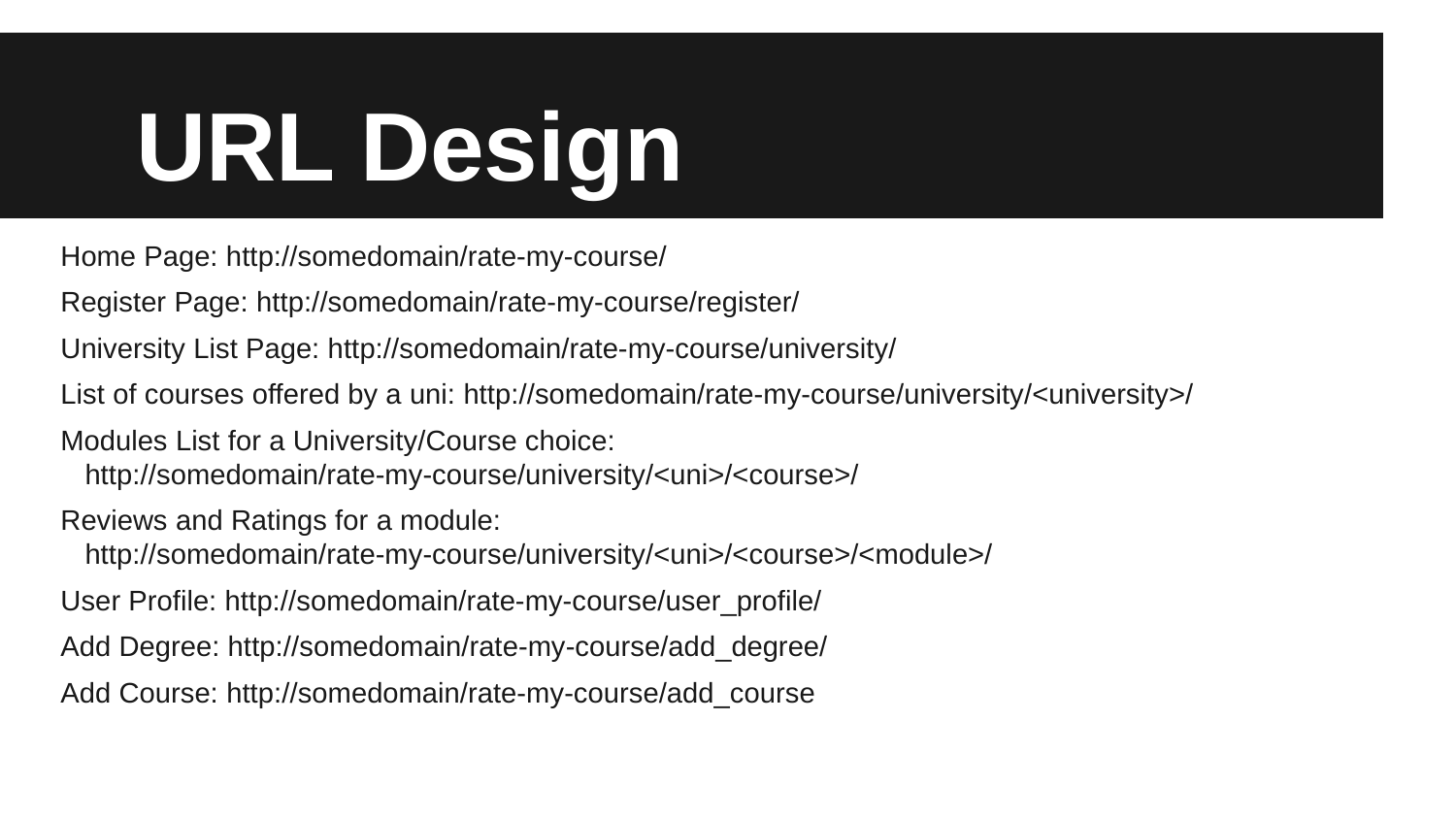

# URL Design
Home Page: http://somedomain/rate-my-course/
Register Page: http://somedomain/rate-my-course/register/
University List Page: http://somedomain/rate-my-course/university/
List of courses offered by a uni: http://somedomain/rate-my-course/university/<university>/
Modules List for a University/Course choice: http://somedomain/rate-my-course/university/<uni>/<course>/
Reviews and Ratings for a module: http://somedomain/rate-my-course/university/<uni>/<course>/<module>/
User Profile: http://somedomain/rate-my-course/user_profile/
Add Degree: http://somedomain/rate-my-course/add_degree/
Add Course: http://somedomain/rate-my-course/add_course